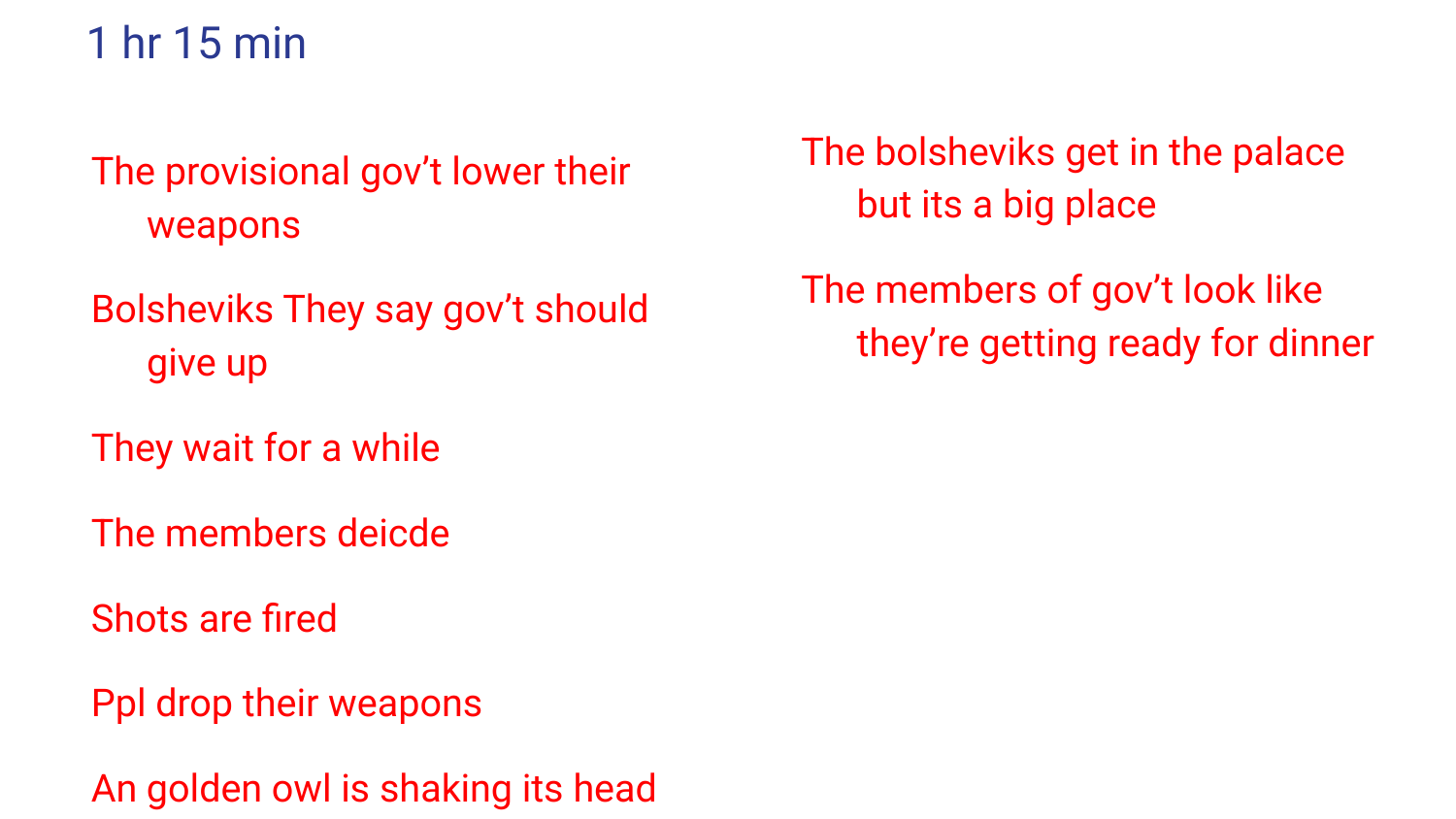

# 1 hr 15 min
The bolsheviks get in the palace but its a big place
The members of gov’t look like they’re getting ready for dinner
The provisional gov’t lower their weapons
Bolsheviks They say gov’t should give up
They wait for a while
The members deicde
Shots are fired
Ppl drop their weapons
An golden owl is shaking its head